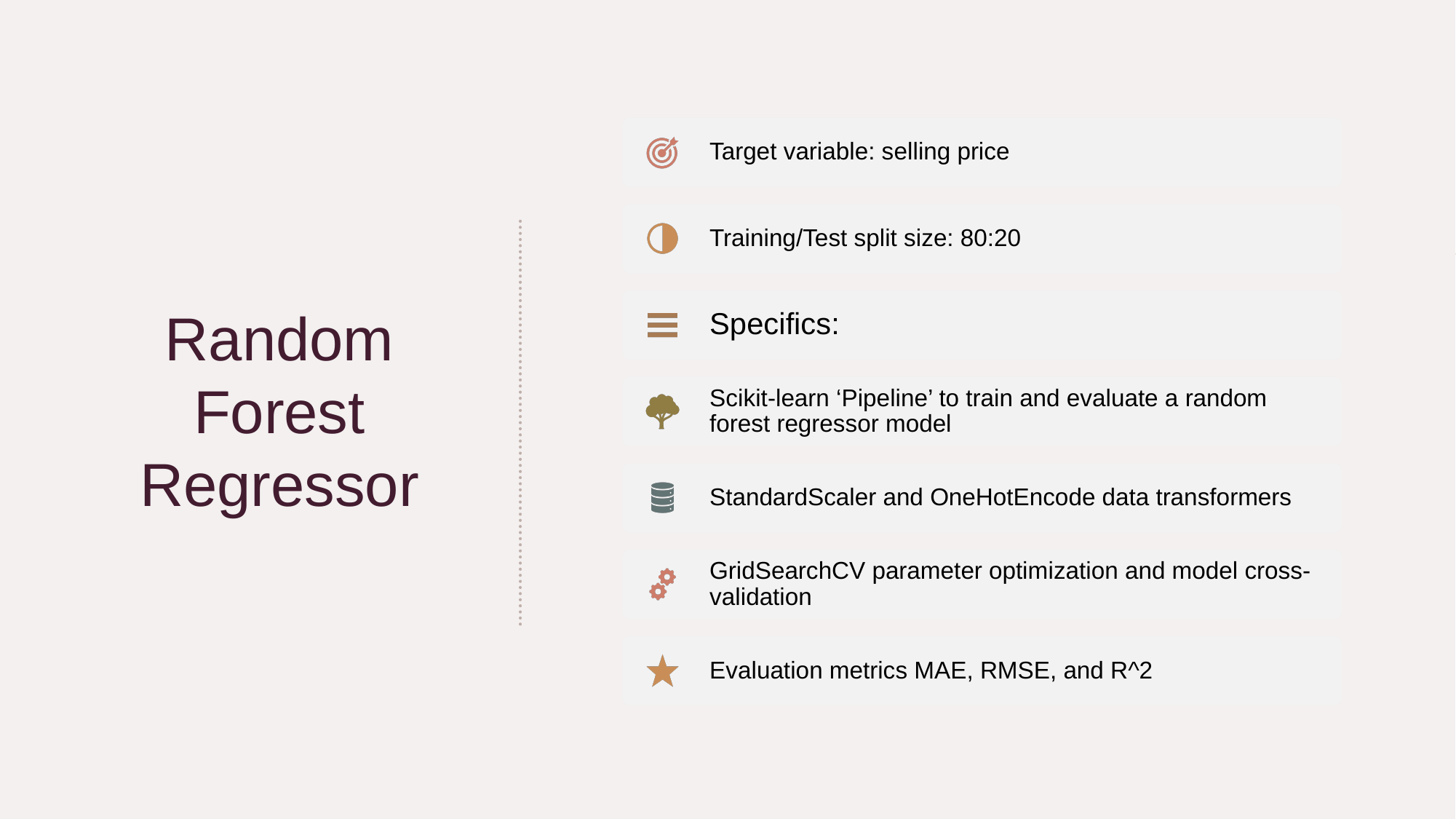

Target variable: selling price
Training/Test split size: 80:20
Specifics:
Scikit-learn ‘Pipeline’ to train and evaluate a random forest regressor model
StandardScaler and OneHotEncode data transformers
GridSearchCV parameter optimization and model cross-validation
Evaluation metrics MAE, RMSE, and R^2
# Random Forest Regressor